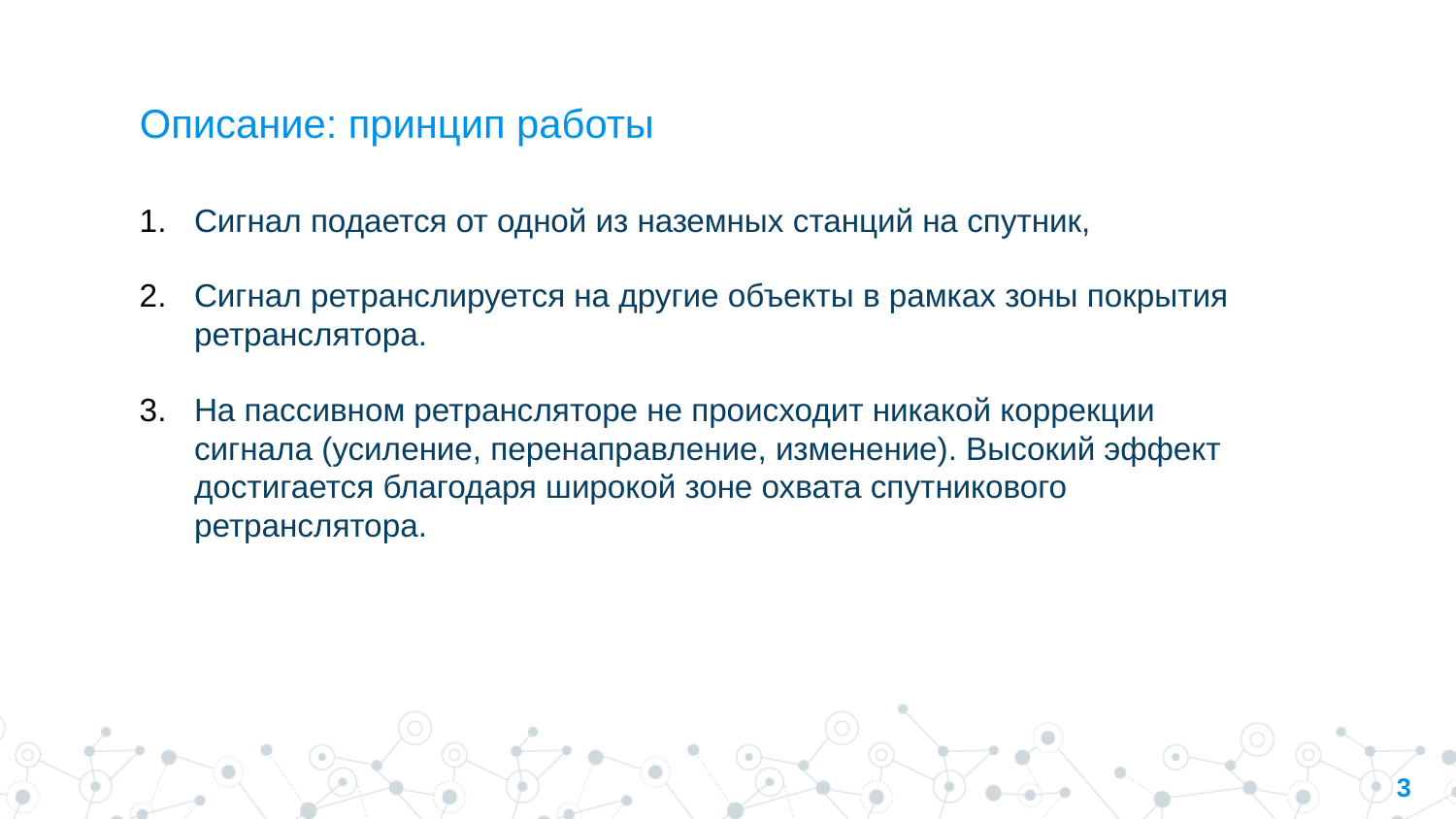

# Описание: принцип работы
Сигнал подается от одной из наземных станций на спутник,
Сигнал ретранслируется на другие объекты в рамках зоны покрытия ретранслятора.
На пассивном ретрансляторе не происходит никакой коррекции сигнала (усиление, перенаправление, изменение). Высокий эффект достигается благодаря широкой зоне охвата спутникового ретранслятора.
3